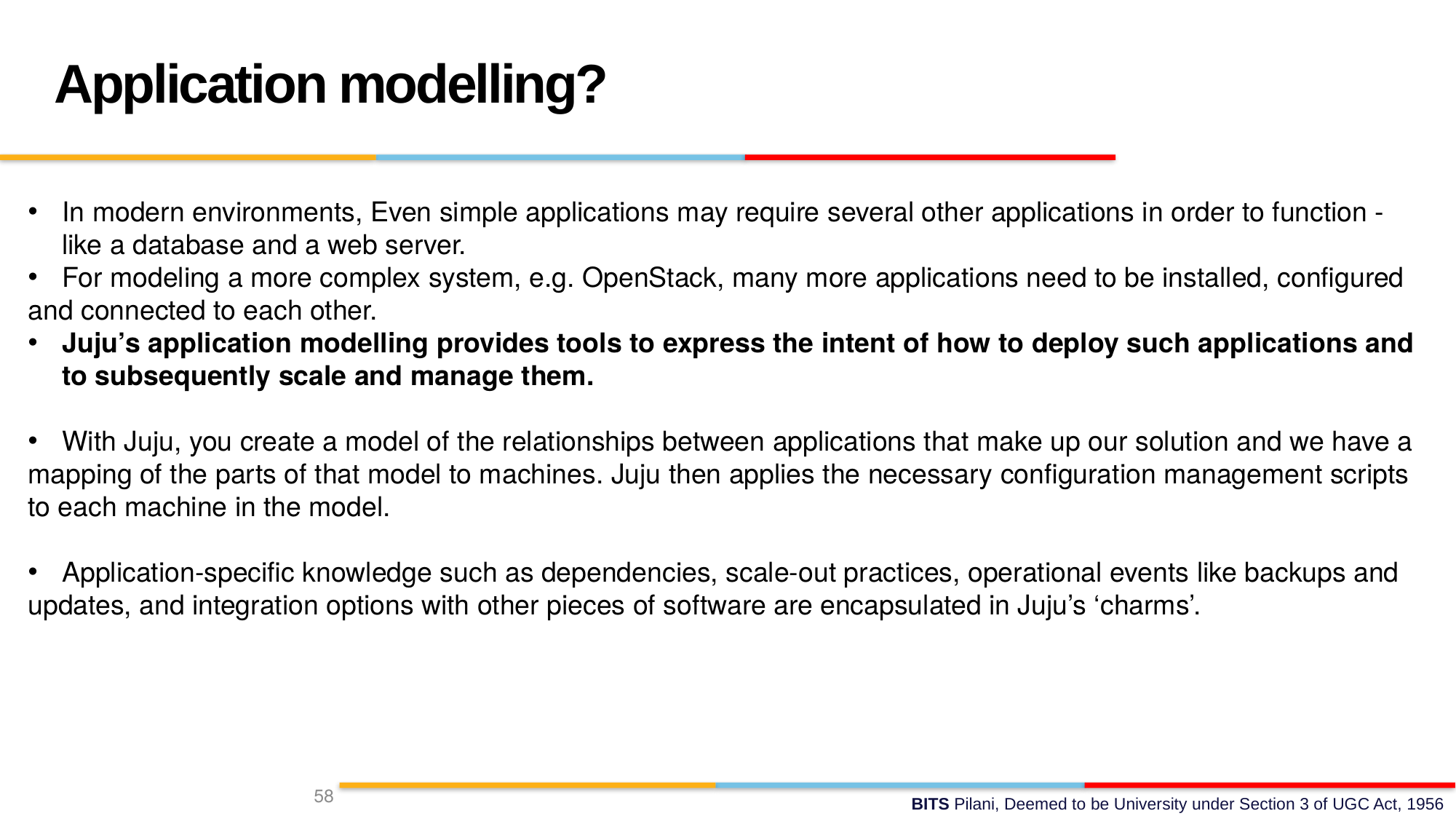

Application modelling?
In modern environments, Even simple applications may require several other applications in order to function - like a database and a web server.
For modeling a more complex system, e.g. OpenStack, many more applications need to be installed, configured
and connected to each other.
Juju’s application modelling provides tools to express the intent of how to deploy such applications and to subsequently scale and manage them.

With Juju, you create a model of the relationships between applications that make up our solution and we have a
mapping of the parts of that model to machines. Juju then applies the necessary configuration management scripts to each machine in the model.

Application-specific knowledge such as dependencies, scale-out practices, operational events like backups and
updates, and integration options with other pieces of software are encapsulated in Juju’s ‘charms’.
58